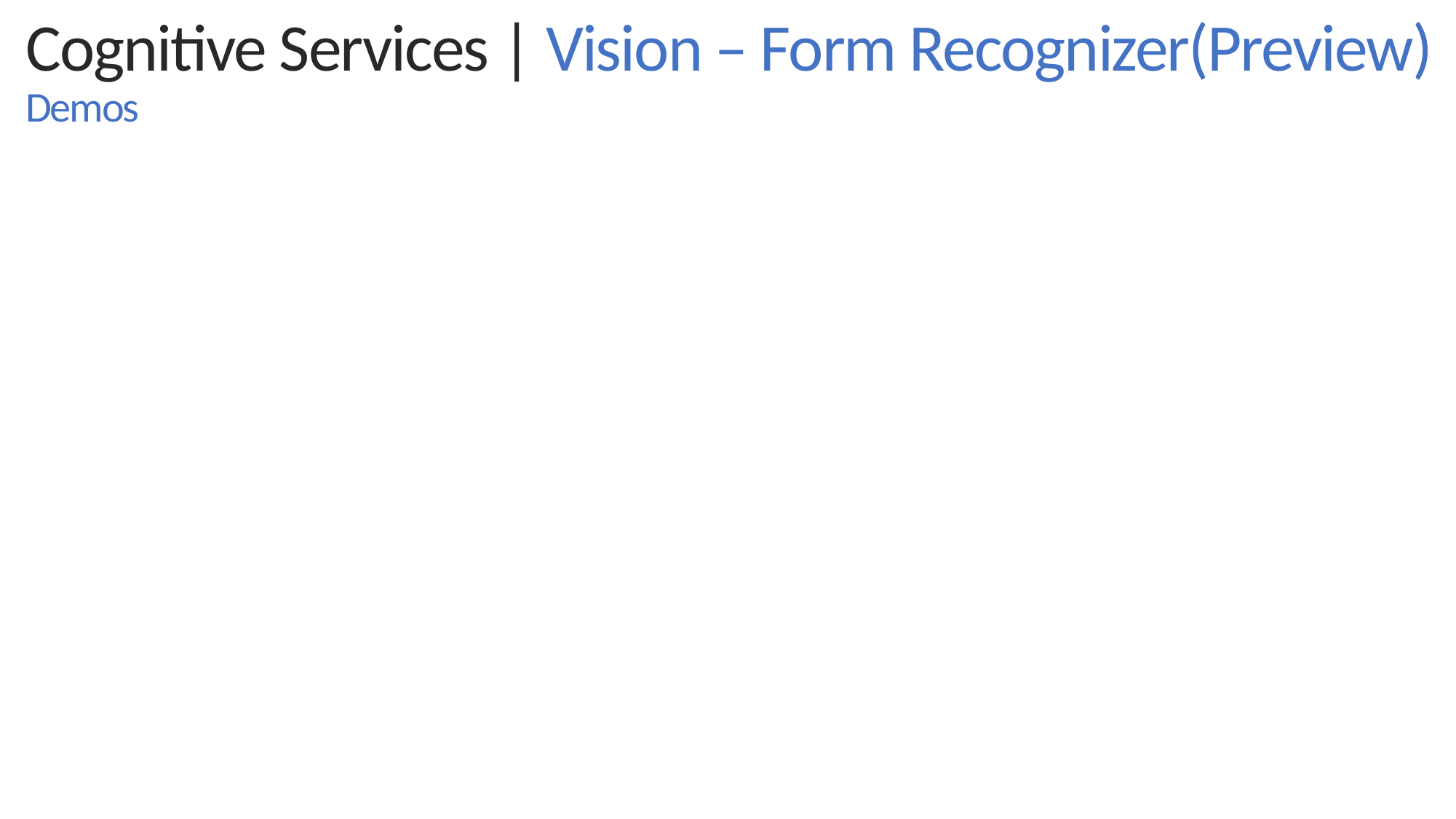

Cognitive Services | Vision – Form Recognizer(Preview)
Demos

.